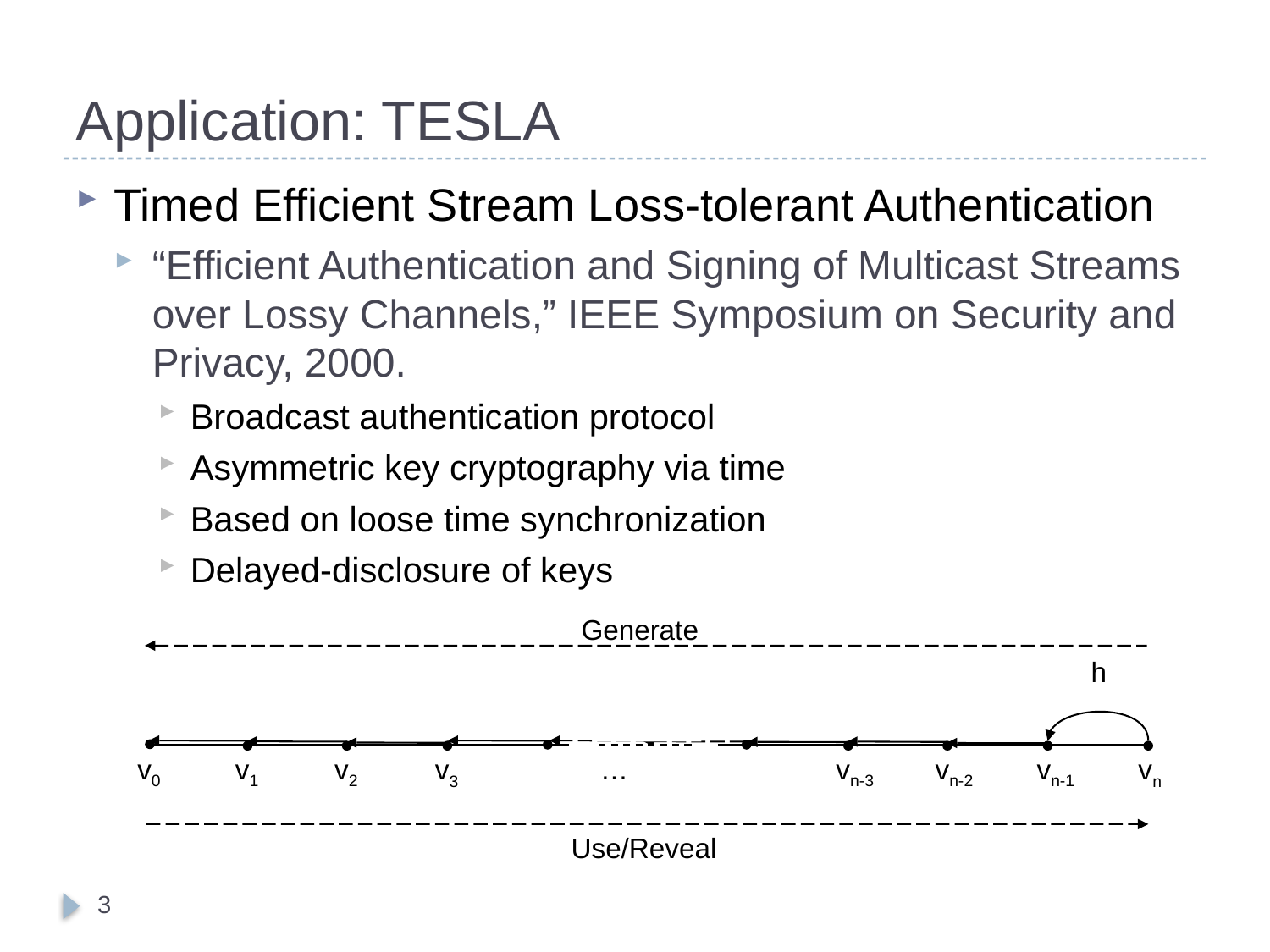

# Application: TESLA
Timed Efficient Stream Loss-tolerant Authentication
“Efficient Authentication and Signing of Multicast Streams over Lossy Channels,” IEEE Symposium on Security and Privacy, 2000.
Broadcast authentication protocol
Asymmetric key cryptography via time
Based on loose time synchronization
Delayed-disclosure of keys

Generate

h

v0
v1
v2
vn-3
vn-2
vn-1
v3
…
vn

Use/Reveal
3